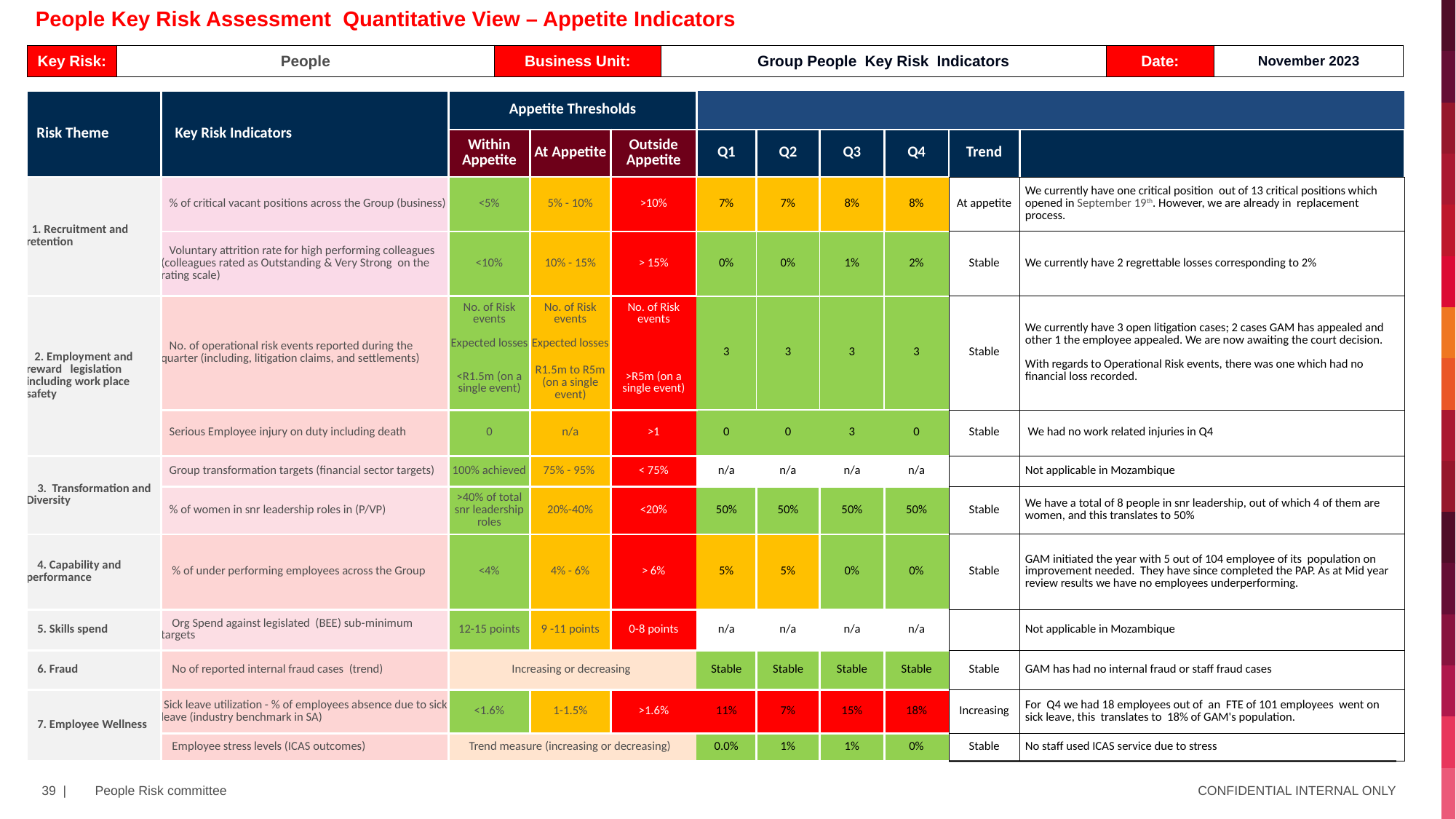

People Key Risk Assessment  Quantitative View – Appetite Indicators
| Key Risk: | People | Business Unit: | Group People Key Risk Indicators | Date: | November 2023 |
| --- | --- | --- | --- | --- | --- |
| Risk Theme | Key Risk Indicators | Appetite Thresholds |  |  |  |  |  |  |  |  |
| --- | --- | --- | --- | --- | --- | --- | --- | --- | --- | --- |
|  |  | Within Appetite | At Appetite | Outside Appetite | Q1 | Q2 | Q3 | Q4 | Trend |  |
| 1. Recruitment and retention | % of critical vacant positions across the Group (business) | <5% | 5% - 10% | >10% | 7% | 7% | 8% | 8% | At appetite | We currently have one critical position out of 13 critical positions which opened in September 19th. However, we are already in replacement process. |
|  | Voluntary attrition rate for high performing colleagues (colleagues rated as Outstanding & Very Strong on the rating scale) | <10% | 10% - 15% | > 15% | 0% | 0% | 1% | 2% | Stable | We currently have 2 regrettable losses corresponding to 2% |
| 2. Employment and reward legislation including work place safety | No. of operational risk events reported during the quarter (including, litigation claims, and settlements) | No. of Risk events | No. of Risk events | No. of Risk events | 3 | 3 | 3 | 3 | Stable | We currently have 3 open litigation cases; 2 cases GAM has appealed and other 1 the employee appealed. We are now awaiting the court decision. With regards to Operational Risk events, there was one which had no financial loss recorded. |
|  |  | Expected losses | Expected losses |  |  |  |  |  |  |  |
|  |  | <R1.5m (on a single event) | R1.5m to R5m (on a single event) | >R5m (on a single event) |  |  |  |  |  |  |
|  | Serious Employee injury on duty including death | 0 | n/a | >1 | 0 | 0 | 3 | 0 | Stable | We had no work related injuries in Q4 |
| 3. Transformation and Diversity | Group transformation targets (financial sector targets) | 100% achieved | 75% - 95% | < 75% | n/a | n/a | n/a | n/a |  | Not applicable in Mozambique |
|  | % of women in snr leadership roles in (P/VP) | >40% of total snr leadership roles | 20%-40% | <20% | 50% | 50% | 50% | 50% | Stable | We have a total of 8 people in snr leadership, out of which 4 of them are women, and this translates to 50% |
| 4. Capability and performance | % of under performing employees across the Group | <4% | 4% - 6% | > 6% | 5% | 5% | 0% | 0% | Stable | GAM initiated the year with 5 out of 104 employee of its population on improvement needed. They have since completed the PAP. As at Mid year review results we have no employees underperforming. |
| 5. Skills spend | Org Spend against legislated (BEE) sub-minimum targets | 12-15 points | 9 -11 points | 0-8 points | n/a | n/a | n/a | n/a |  | Not applicable in Mozambique |
| 6. Fraud | No of reported internal fraud cases (trend) | Increasing or decreasing |  |  | Stable | Stable | Stable | Stable | Stable | GAM has had no internal fraud or staff fraud cases |
| 7. Employee Wellness | Sick leave utilization - % of employees absence due to sick leave (industry benchmark in SA) | <1.6% | 1-1.5% | >1.6% | 11% | 7% | 15% | 18% | Increasing | For Q4 we had 18 employees out of an FTE of 101 employees went on sick leave, this translates to 18% of GAM's population. |
|  | Employee stress levels (ICAS outcomes) | Trend measure (increasing or decreasing) |  |  | 0.0% | 1% | 1% | 0% | Stable | No staff used ICAS service due to stress |